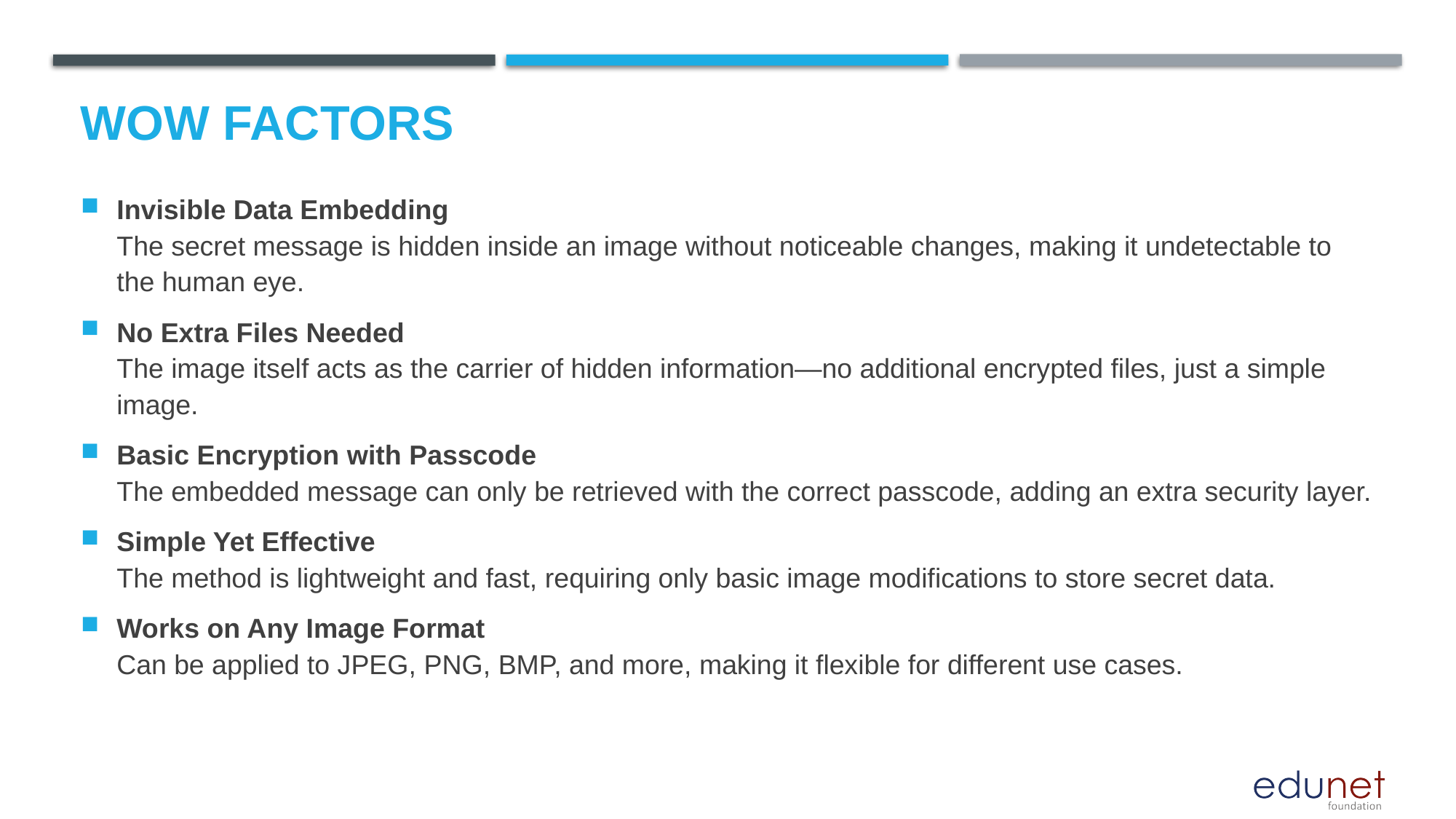

# Wow factors
Invisible Data Embedding
The secret message is hidden inside an image without noticeable changes, making it undetectable to the human eye.
No Extra Files Needed
The image itself acts as the carrier of hidden information—no additional encrypted files, just a simple image.
Basic Encryption with Passcode
The embedded message can only be retrieved with the correct passcode, adding an extra security layer.
Simple Yet Effective
The method is lightweight and fast, requiring only basic image modifications to store secret data.
Works on Any Image Format
Can be applied to JPEG, PNG, BMP, and more, making it flexible for different use cases.